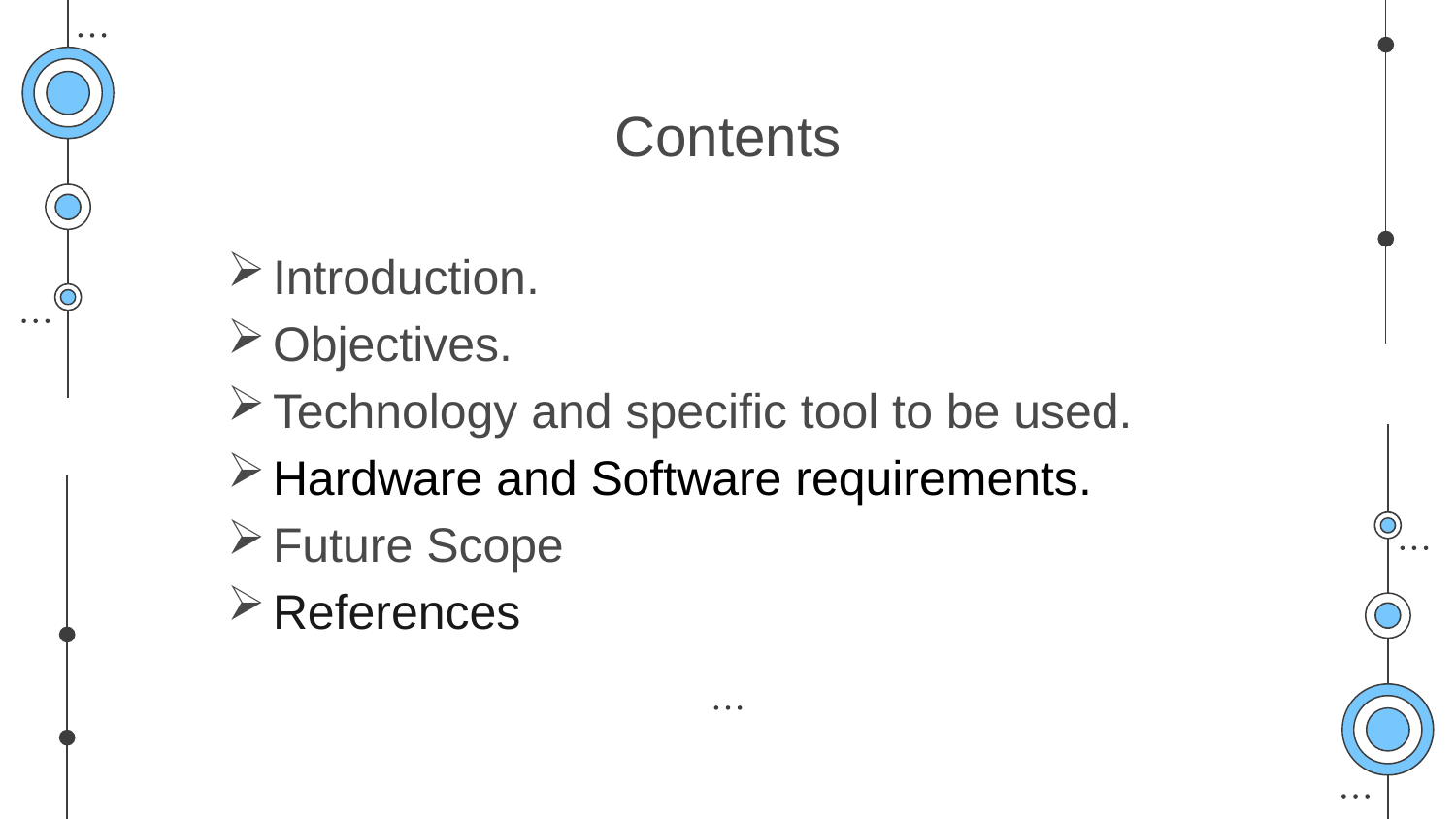

# Contents
Introduction.
Objectives.
Technology and specific tool to be used.
Hardware and Software requirements.
Future Scope
References